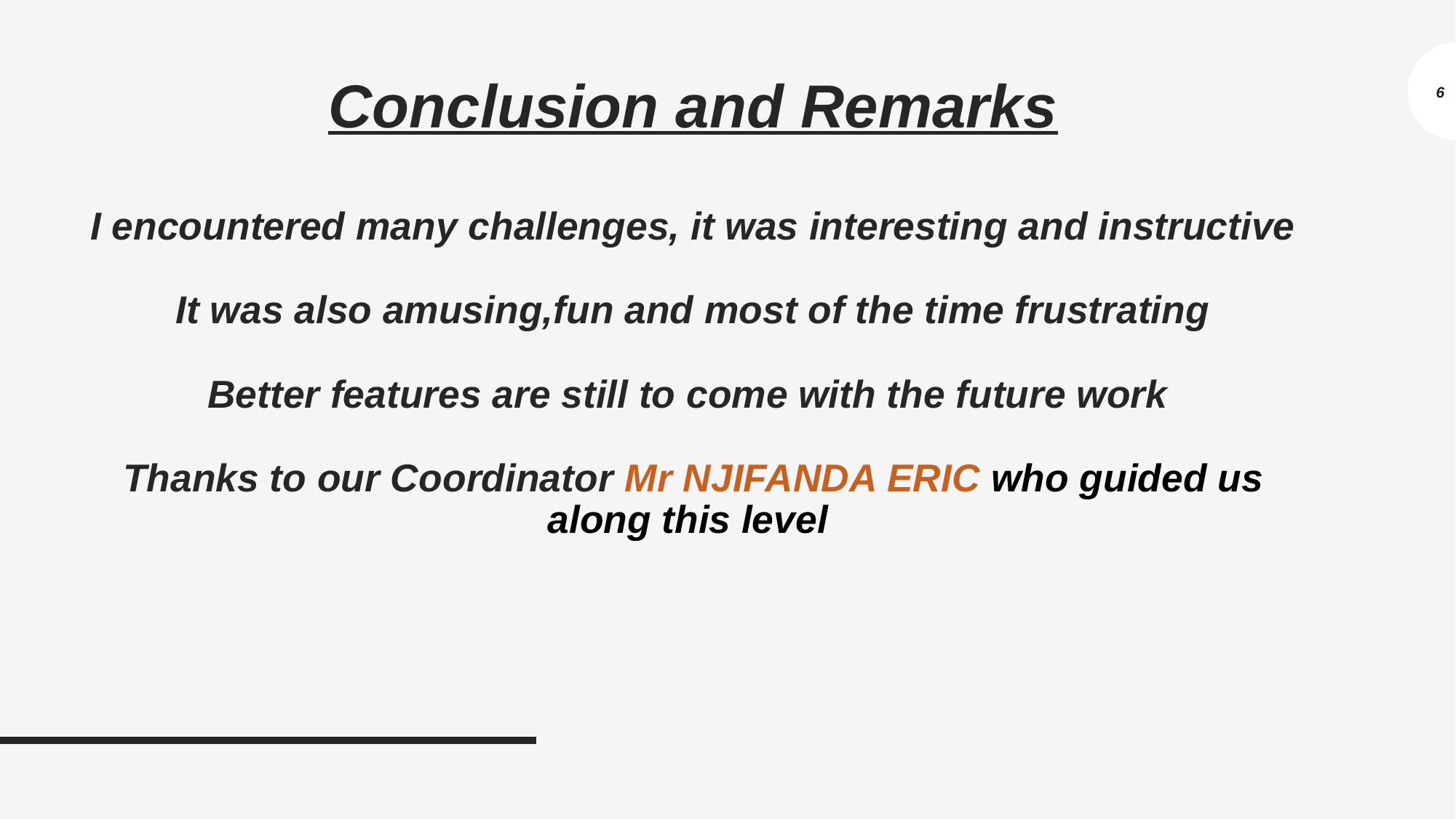

# Conclusion and Remarks I encountered many challenges, it was interesting and instructive It was also amusing,fun and most of the time frustrating Better features are still to come with the future work Thanks to our Coordinator Mr NJIFANDA ERIC who guided us along this level
6